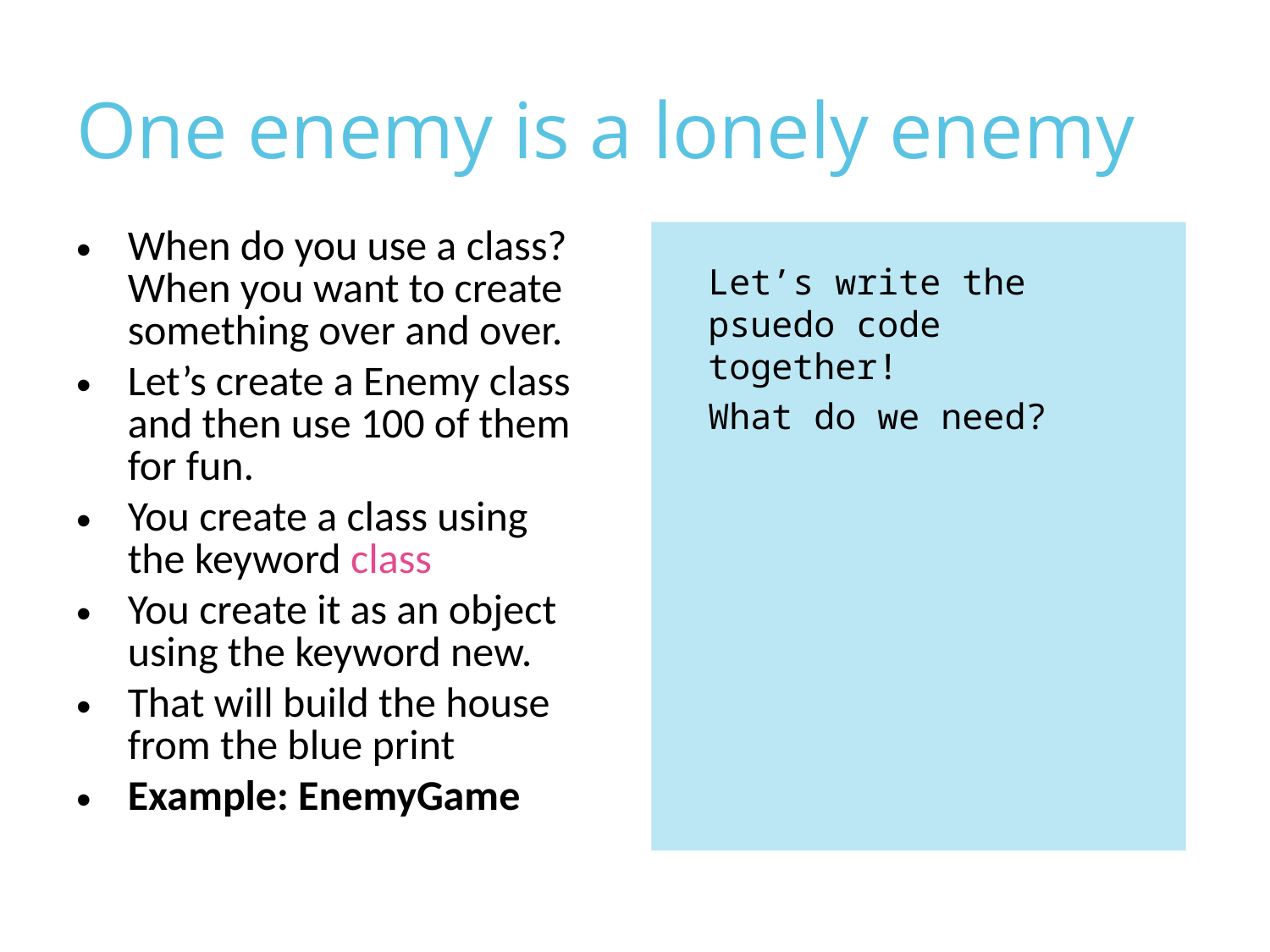

# One enemy is a lonely enemy
When do you use a class? When you want to create something over and over.
Let’s create a Enemy class and then use 100 of them for fun.
You create a class using the keyword class
You create it as an object using the keyword new.
That will build the house from the blue print
Example: EnemyGame
Let’s write the psuedo code together!
What do we need?